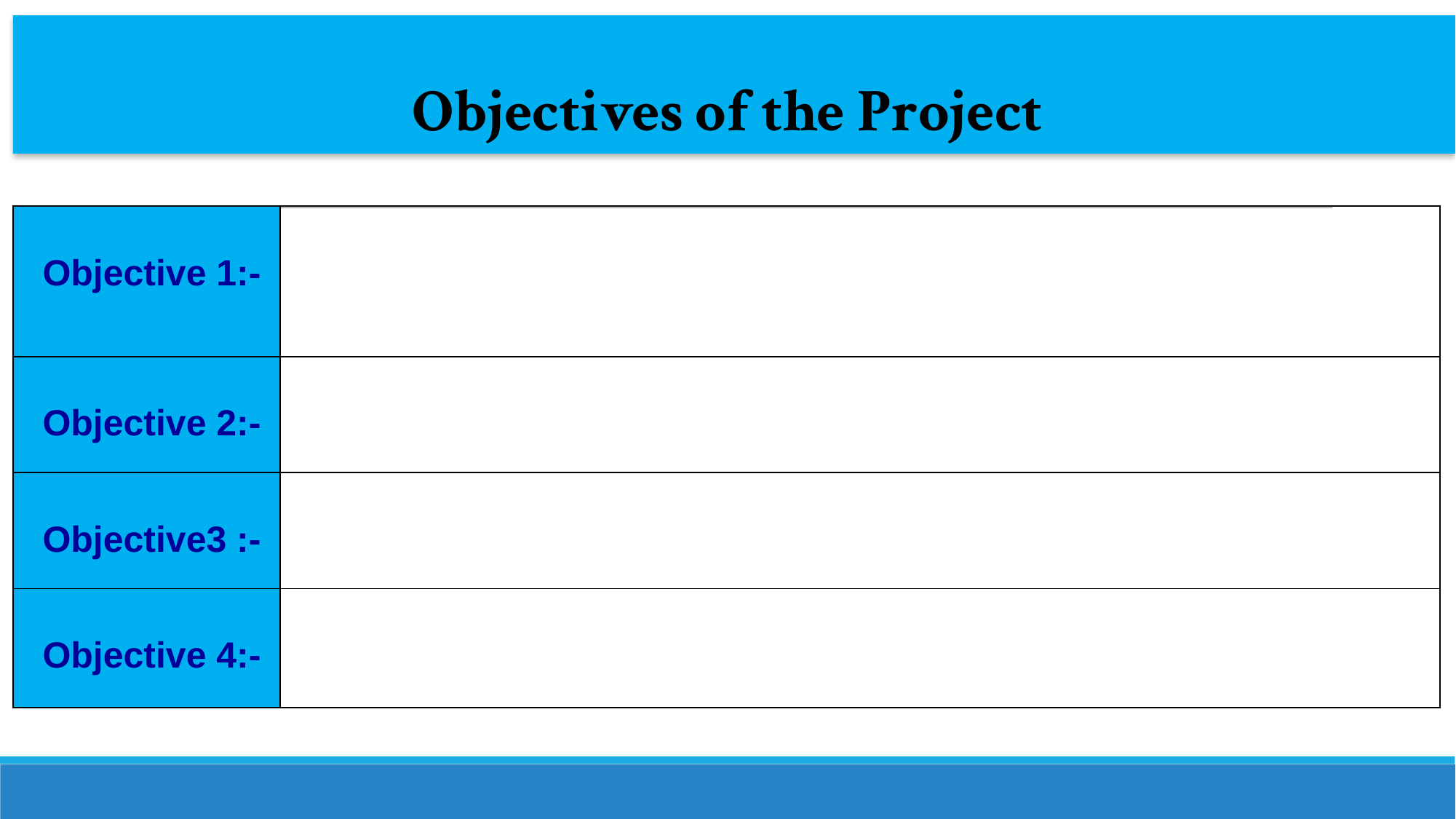

# Objectives of the Project
| Objective 1:- |  |
| --- | --- |
| Objective 2:- |  |
| Objective3 :- |  |
| Objective 4:- |  |